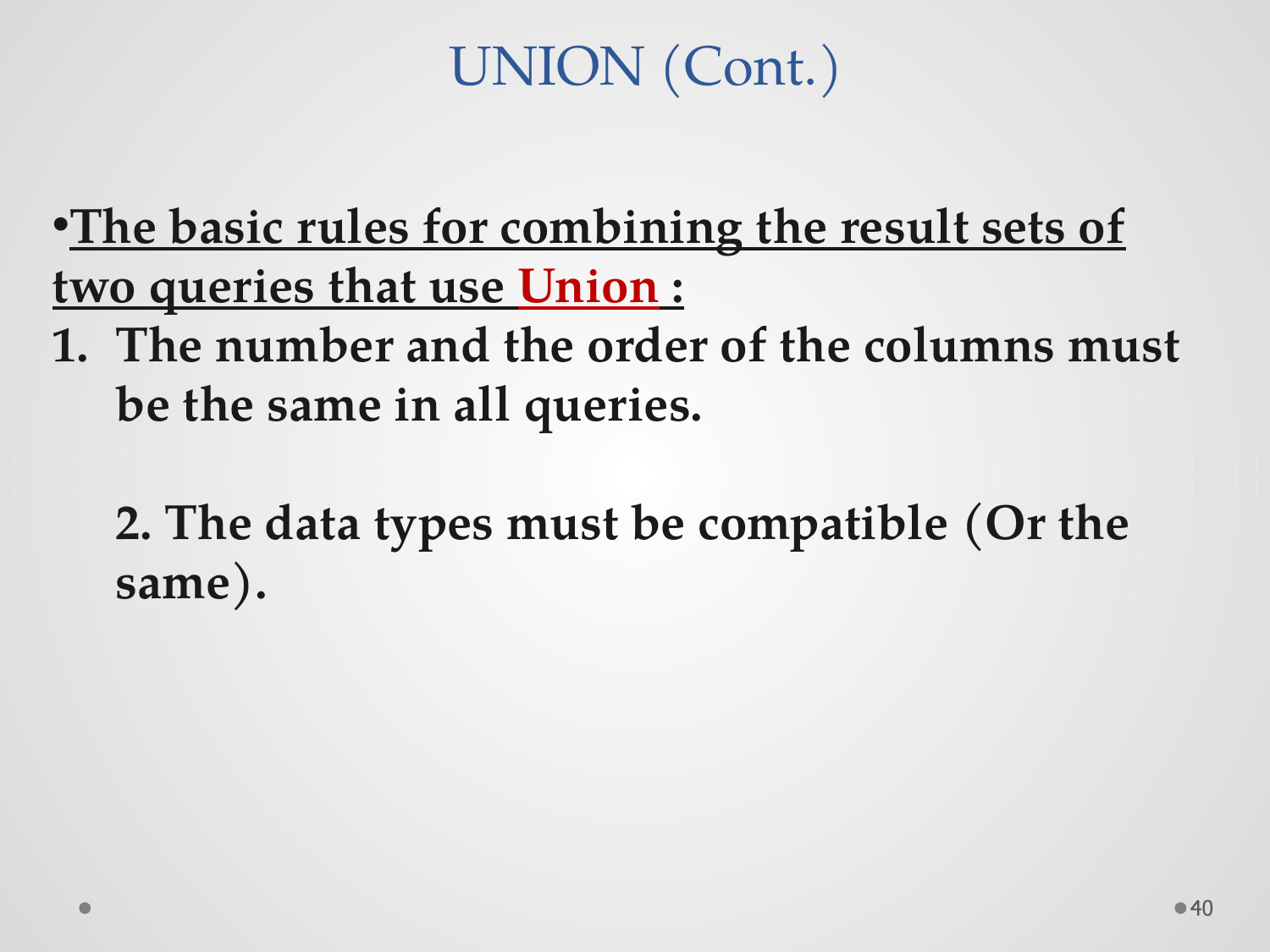

# UNION (Cont.)

The basic rules for combining the result sets of two queries that use Union :
The number and the order of the columns must be the same in all queries.
2. The data types must be compatible (Or the same).
40